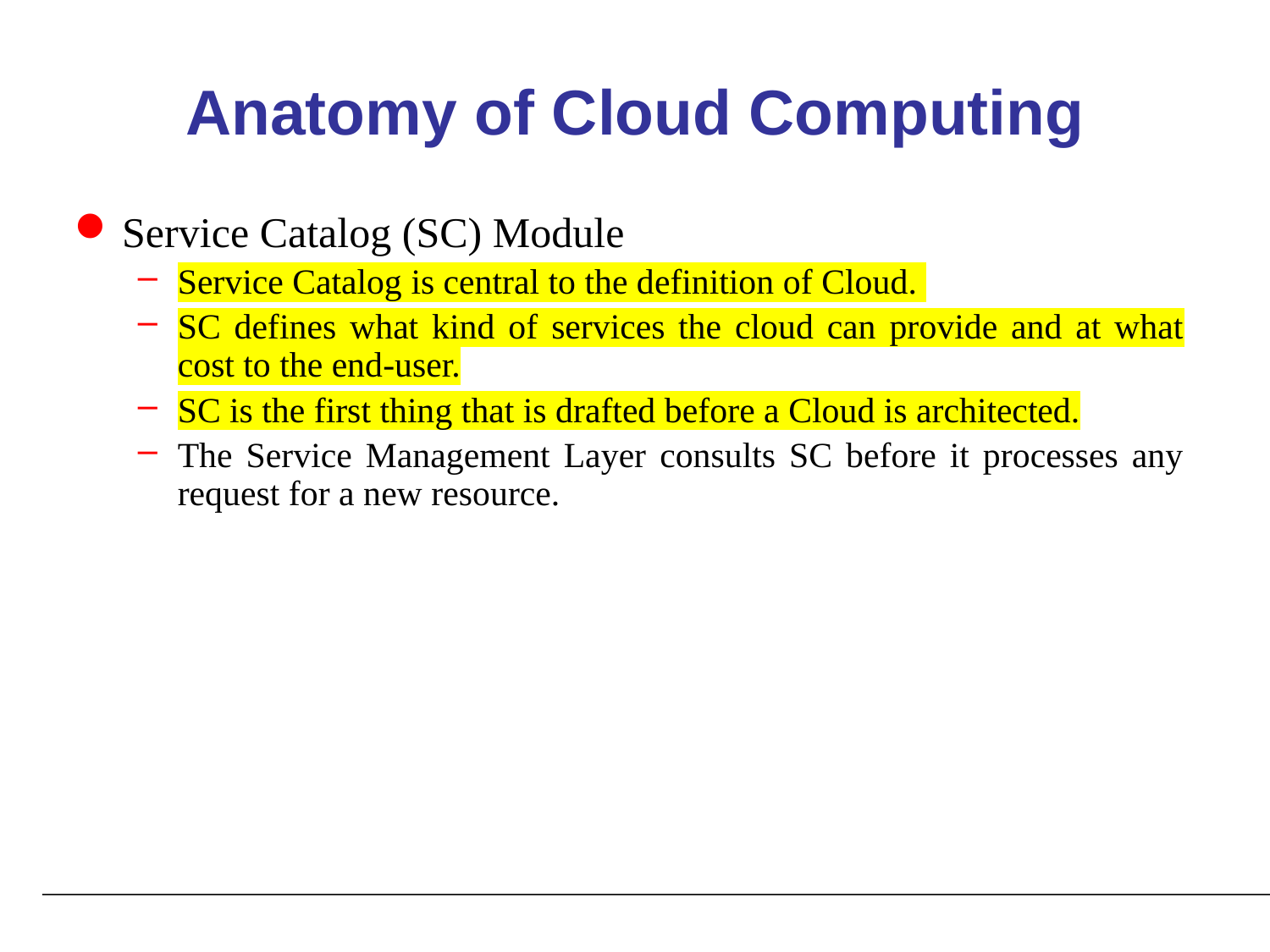

# Anatomy of Cloud Computing
Service Catalog (SC) Module
Service Catalog is central to the definition of Cloud.
SC defines what kind of services the cloud can provide and at what cost to the end-user.
SC is the first thing that is drafted before a Cloud is architected.
The Service Management Layer consults SC before it processes any request for a new resource.